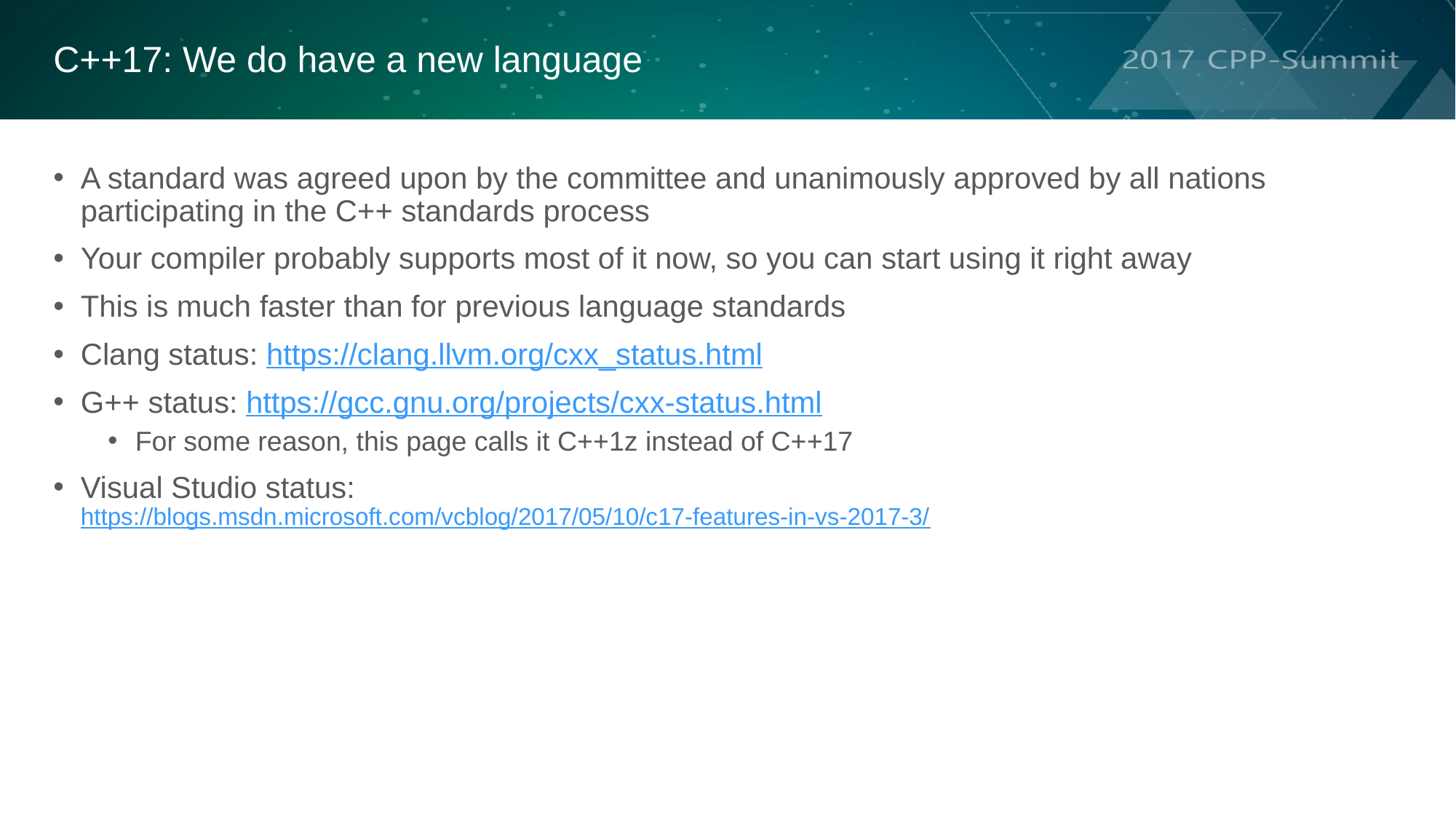

C++17: We do have a new language
A standard was agreed upon by the committee and unanimously approved by all nations participating in the C++ standards process
Your compiler probably supports most of it now, so you can start using it right away
This is much faster than for previous language standards
Clang status: https://clang.llvm.org/cxx_status.html
G++ status: https://gcc.gnu.org/projects/cxx-status.html
For some reason, this page calls it C++1z instead of C++17
Visual Studio status:
https://blogs.msdn.microsoft.com/vcblog/2017/05/10/c17-features-in-vs-2017-3/